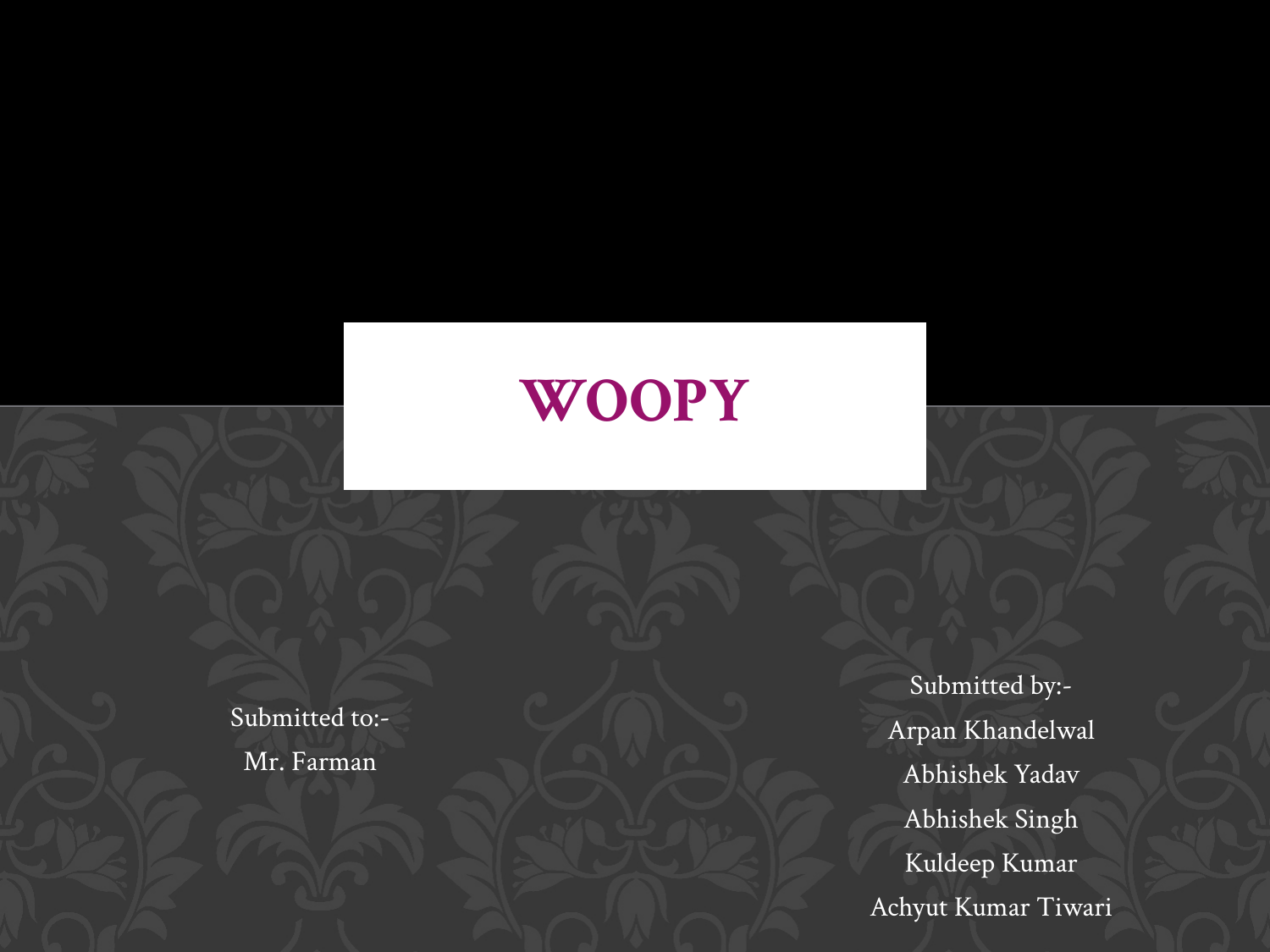

# woopy
Submitted by:-
Arpan Khandelwal
Abhishek Yadav
Abhishek Singh
Kuldeep Kumar
Achyut Kumar Tiwari
Submitted to:-
Mr. Farman